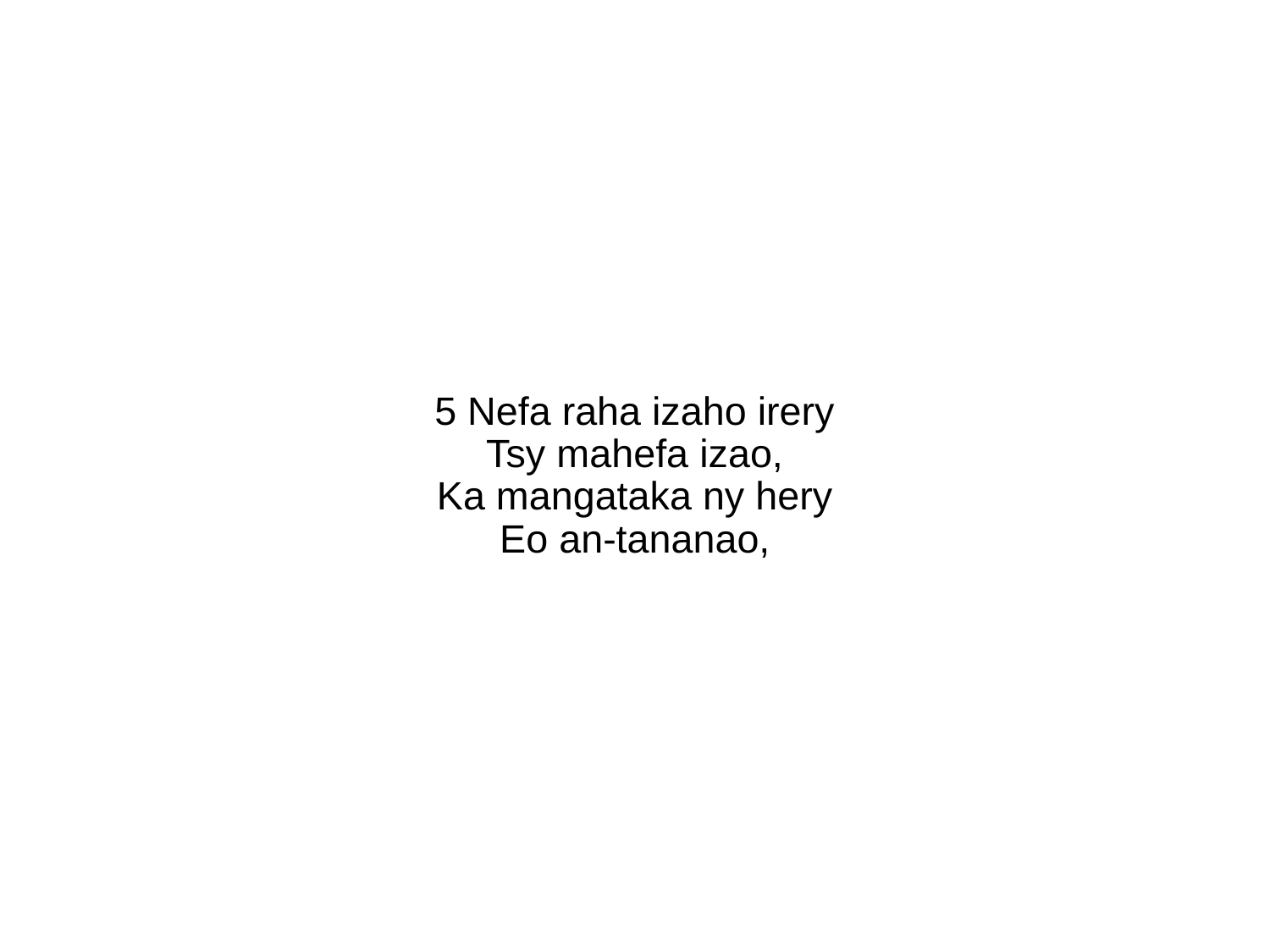

5 Nefa raha izaho irery
Tsy mahefa izao,
Ka mangataka ny hery
Eo an-tananao,